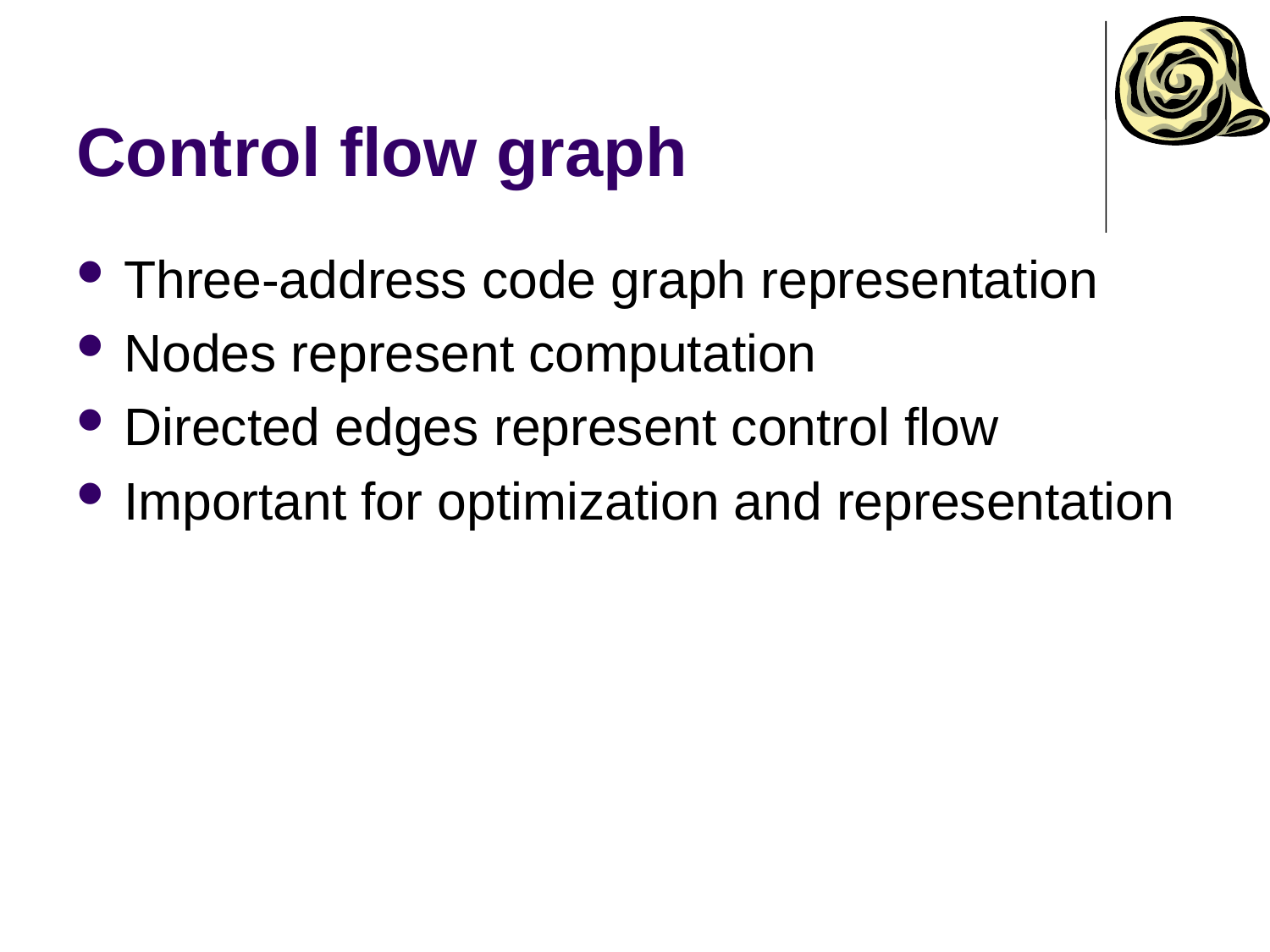

# Control flow graph
Three-address code graph representation
Nodes represent computation
Directed edges represent control flow
Important for optimization and representation